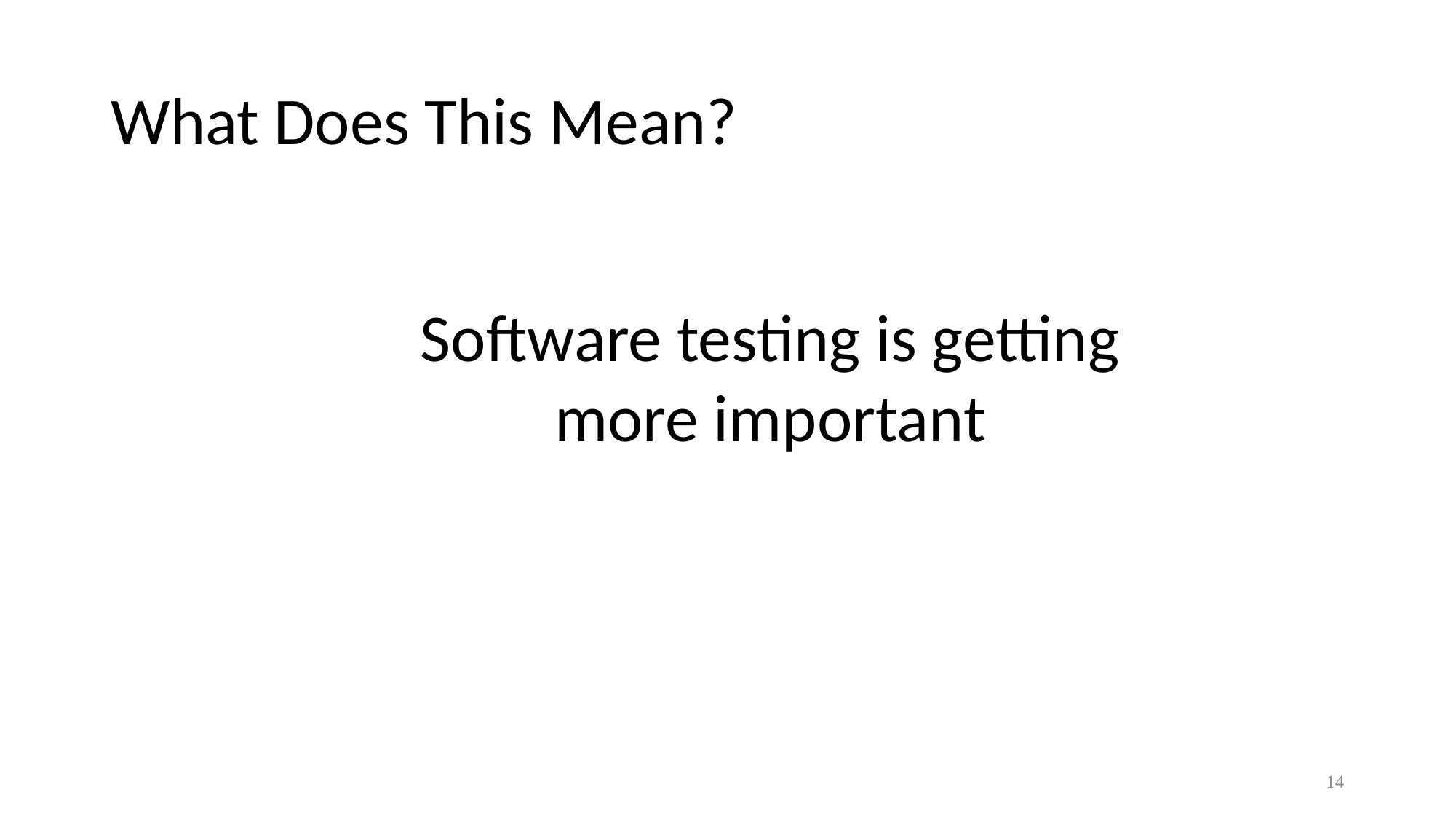

# What Does This Mean?
Software testing is getting more important

14